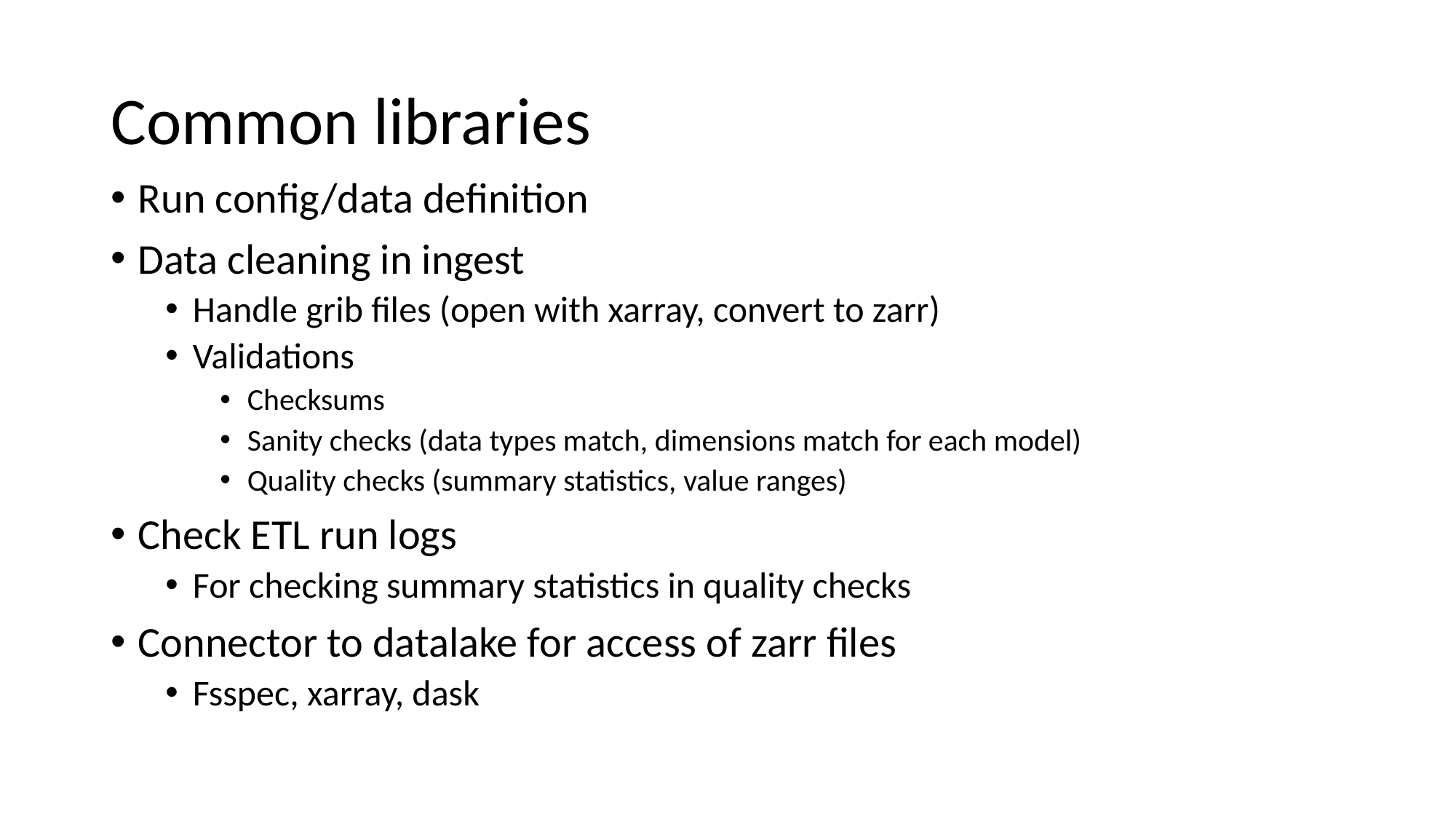

# Common libraries
Run config/data definition
Data cleaning in ingest
Handle grib files (open with xarray, convert to zarr)
Validations
Checksums
Sanity checks (data types match, dimensions match for each model)
Quality checks (summary statistics, value ranges)
Check ETL run logs
For checking summary statistics in quality checks
Connector to datalake for access of zarr files
Fsspec, xarray, dask